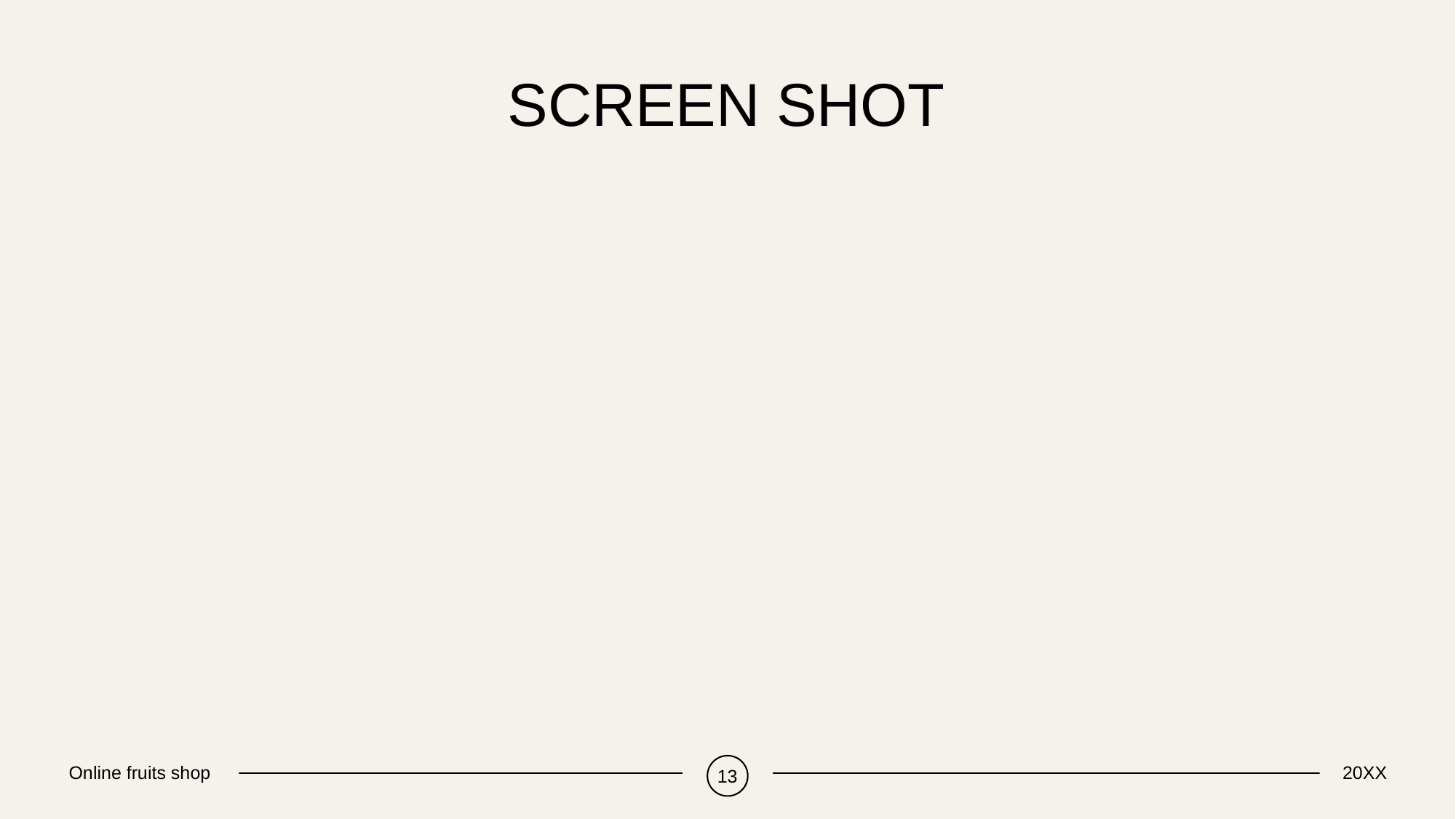

# Screen shot

Online fruits shop
13
20XX